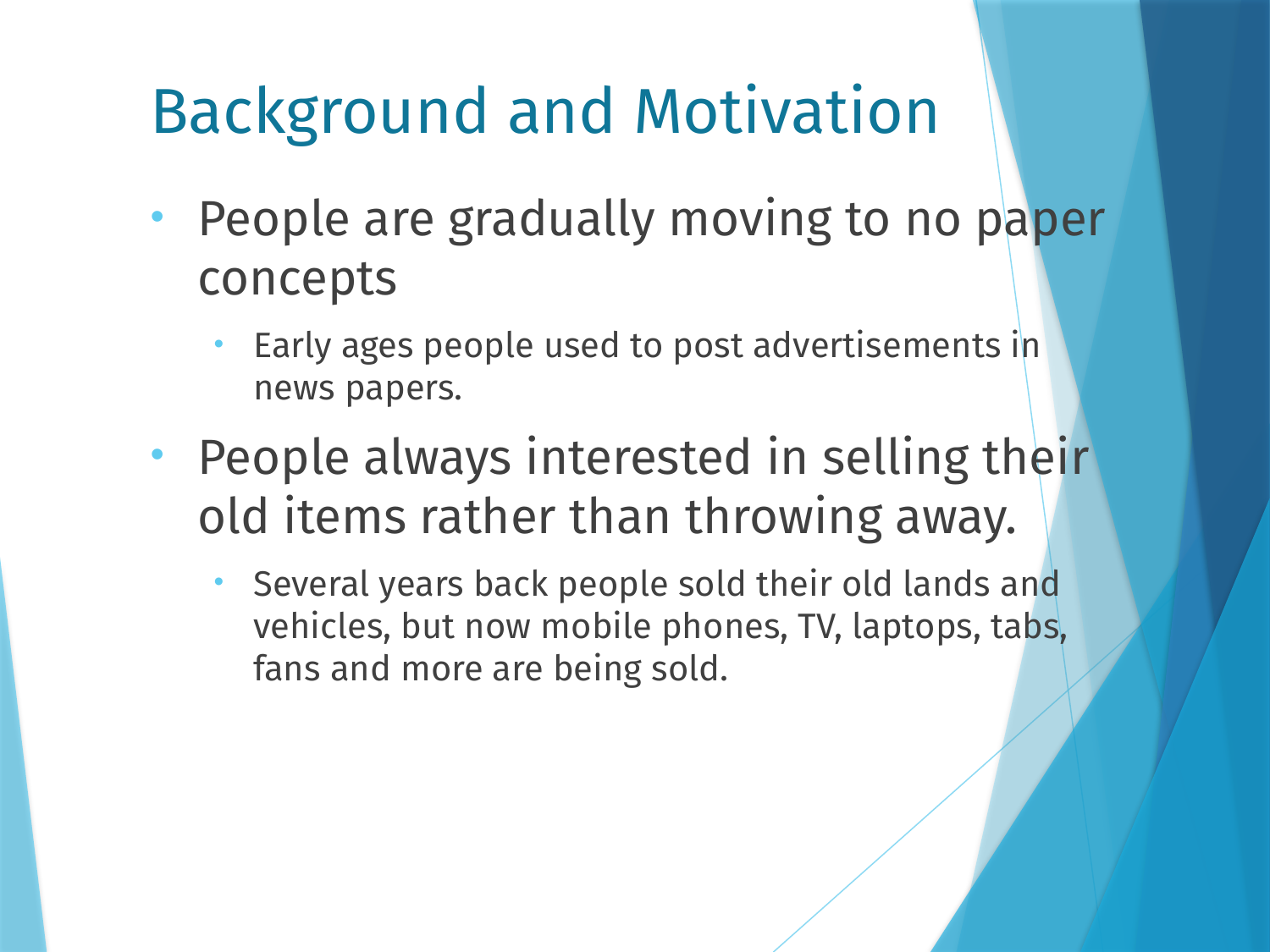

# Background and Motivation
People are gradually moving to no paper concepts
Early ages people used to post advertisements in news papers.
People always interested in selling their old items rather than throwing away.
Several years back people sold their old lands and vehicles, but now mobile phones, TV, laptops, tabs, fans and more are being sold.